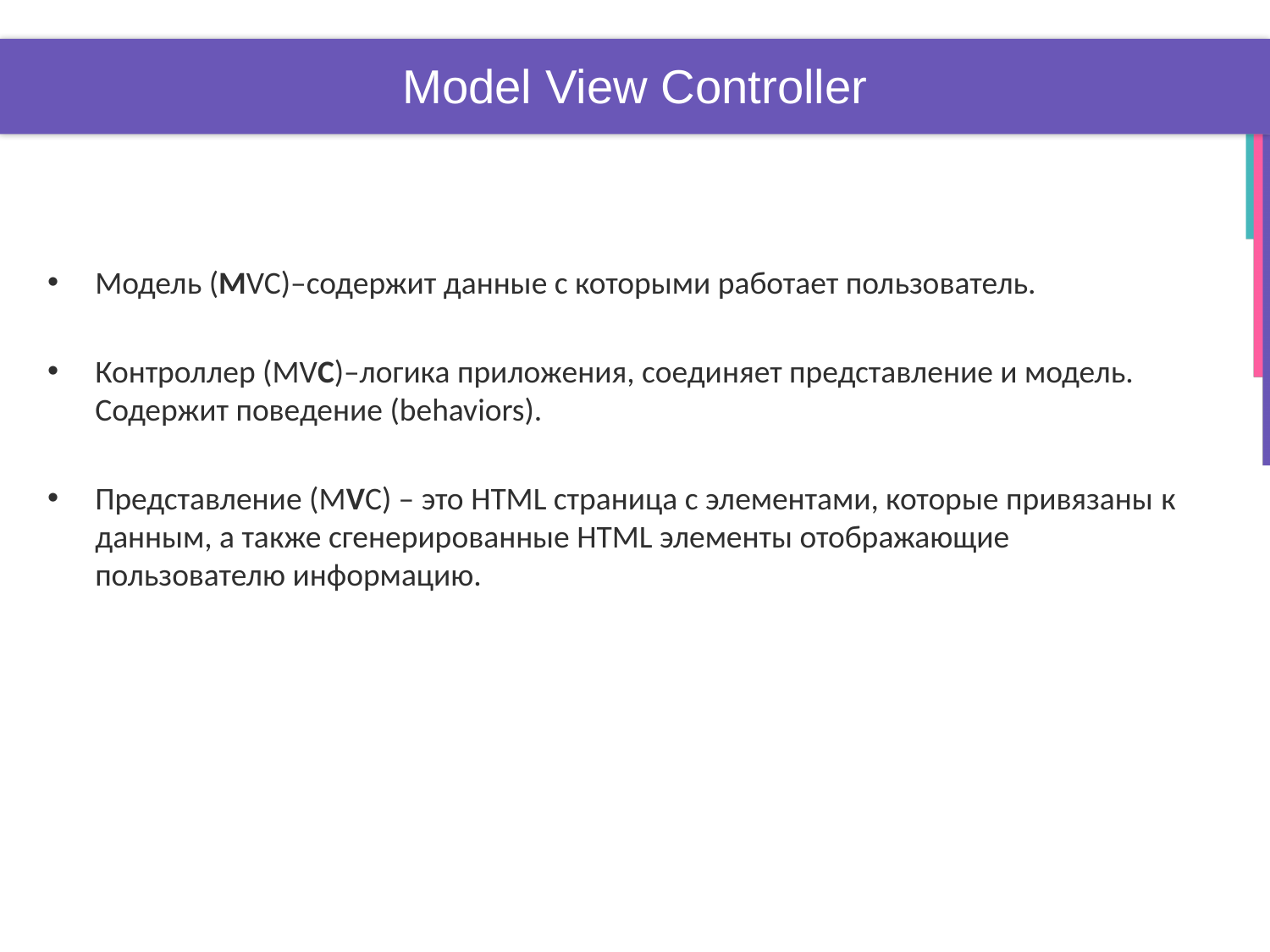

# Model View Controller
Модель (MVC)–содержит данные с которыми работает пользователь.

Контроллер (MVC)–логика приложения, соединяет представление и модель. Содержит поведение (behaviors).

Представление (MVC) – это HTML страница с элементами, которые привязаны к данным, а также сгенерированные HTML элементы отображающие пользователю информацию.